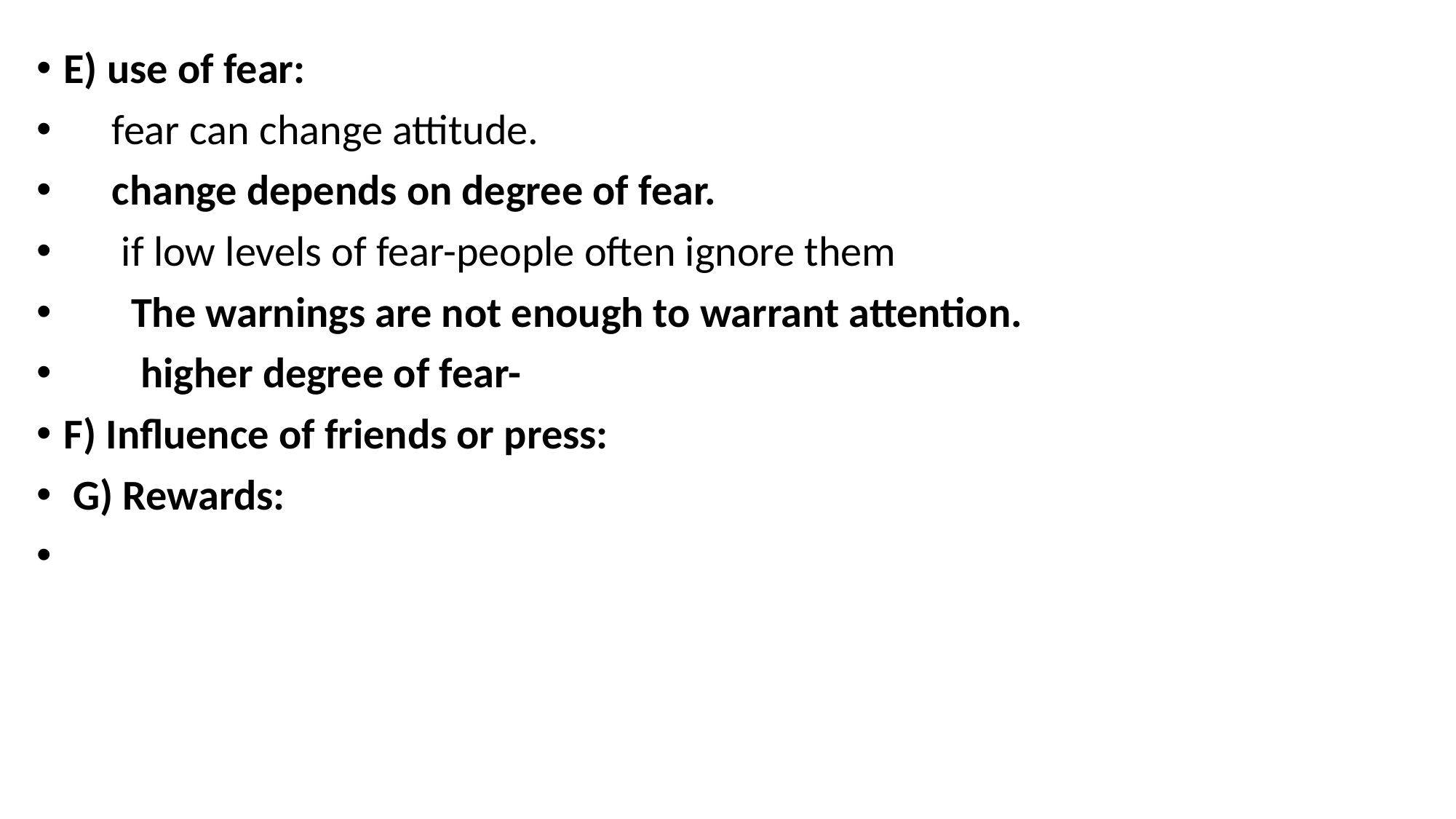

E) use of fear:
     fear can change attitude.
     change depends on degree of fear.
      if low levels of fear-people often ignore them
       The warnings are not enough to warrant attention.
        higher degree of fear-
F) Influence of friends or press:
 G) Rewards: